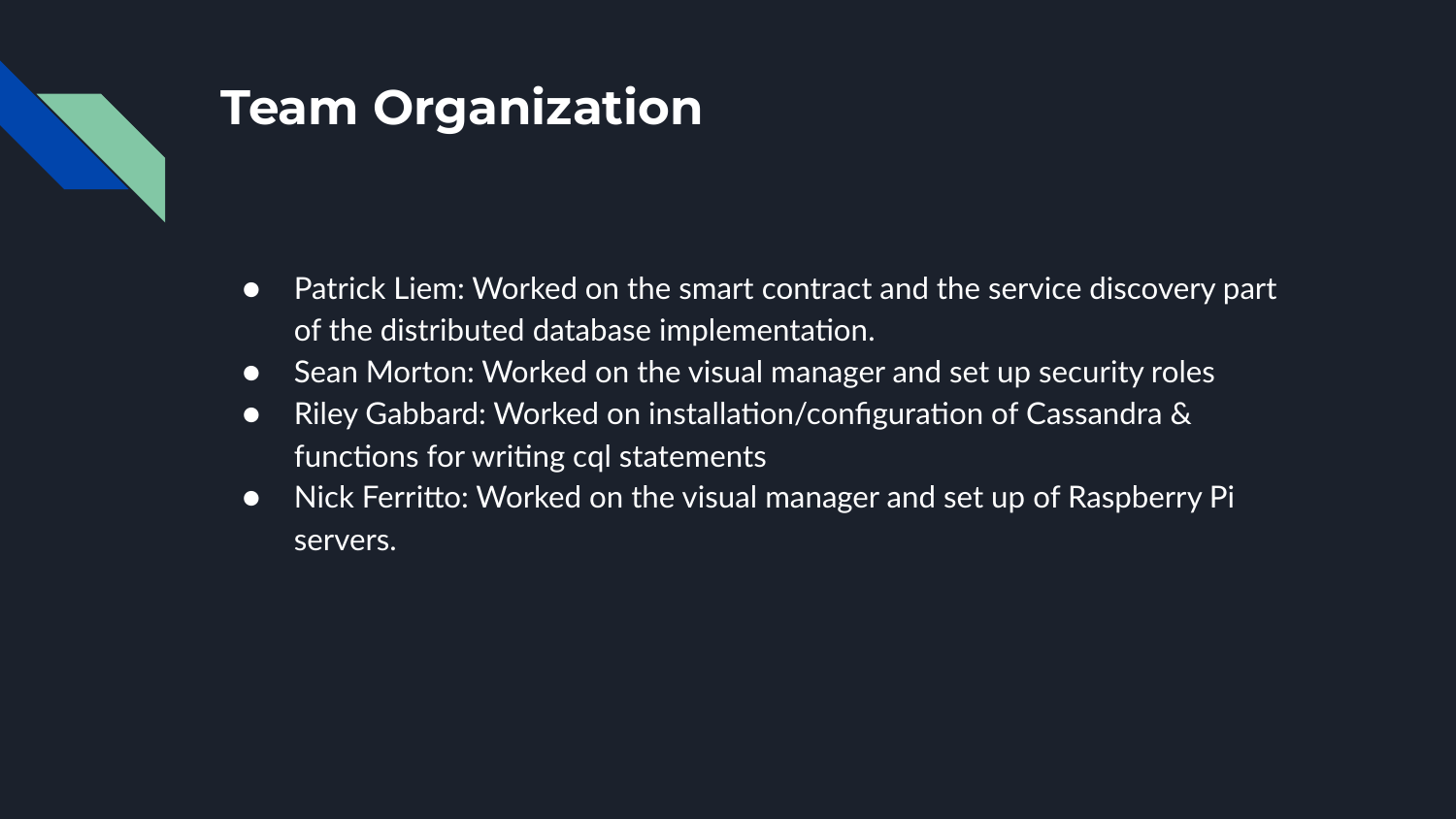

# Team Organization
Patrick Liem: Worked on the smart contract and the service discovery part of the distributed database implementation.
Sean Morton: Worked on the visual manager and set up security roles
Riley Gabbard: Worked on installation/configuration of Cassandra & functions for writing cql statements
Nick Ferritto: Worked on the visual manager and set up of Raspberry Pi servers.